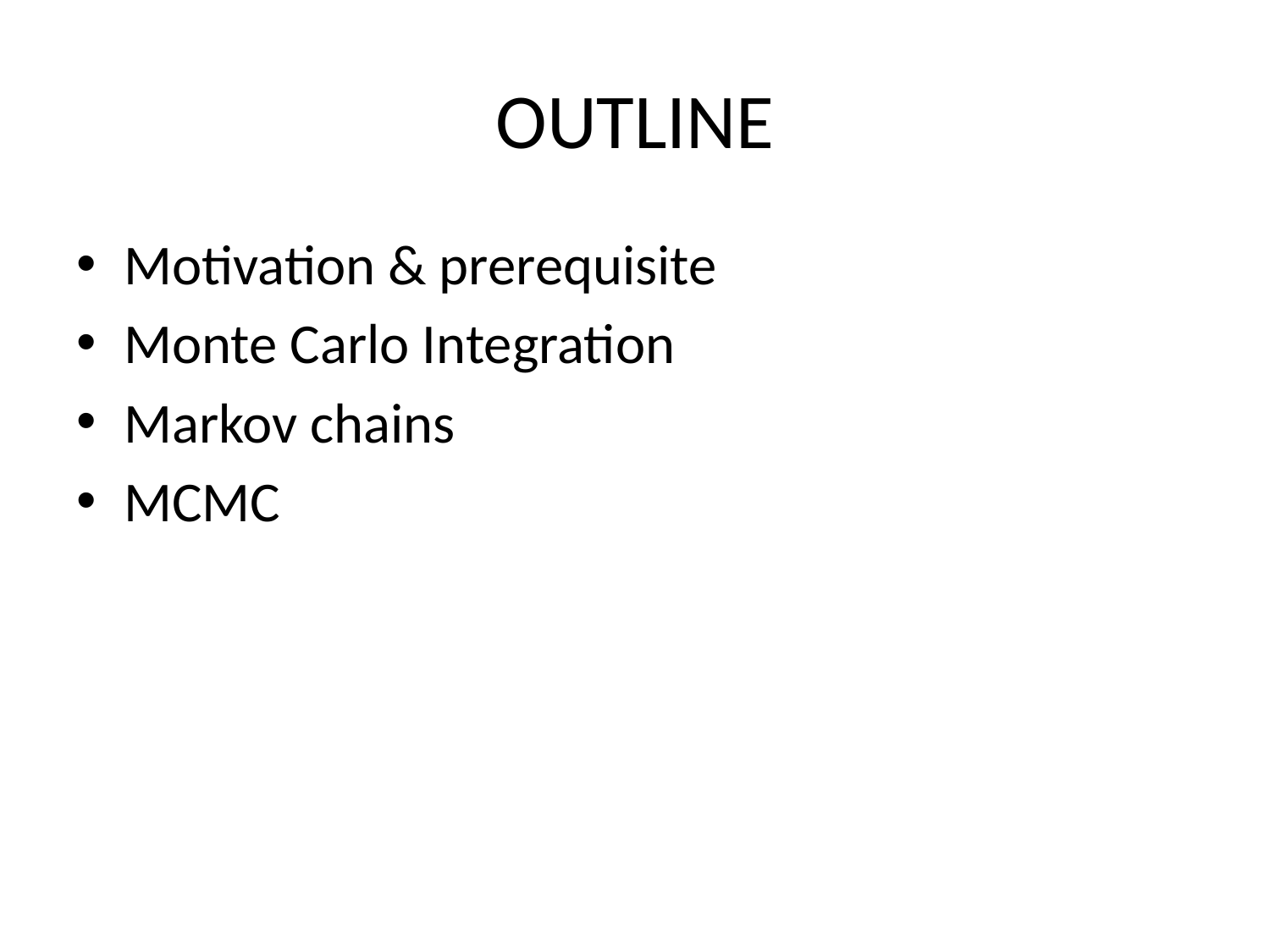

# OUTLINE
Motivation & prerequisite
Monte Carlo Integration
Markov chains
MCMC